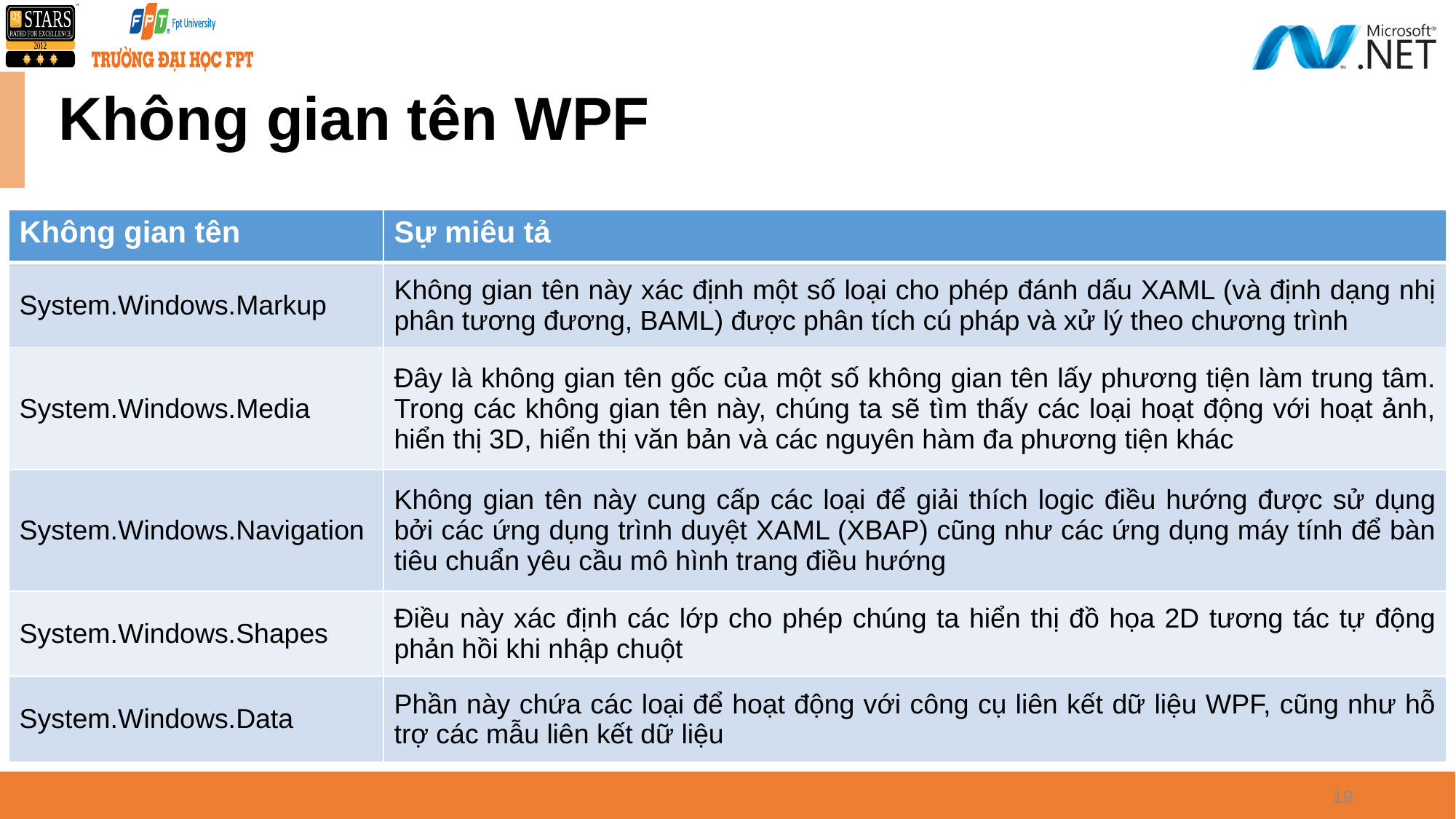

# Không gian tên WPF
| Không gian tên | Sự miêu tả |
| --- | --- |
| System.Windows.Markup | Không gian tên này xác định một số loại cho phép đánh dấu XAML (và định dạng nhị phân tương đương, BAML) được phân tích cú pháp và xử lý theo chương trình |
| System.Windows.Media | Đây là không gian tên gốc của một số không gian tên lấy phương tiện làm trung tâm. Trong các không gian tên này, chúng ta sẽ tìm thấy các loại hoạt động với hoạt ảnh, hiển thị 3D, hiển thị văn bản và các nguyên hàm đa phương tiện khác |
| System.Windows.Navigation | Không gian tên này cung cấp các loại để giải thích logic điều hướng được sử dụng bởi các ứng dụng trình duyệt XAML (XBAP) cũng như các ứng dụng máy tính để bàn tiêu chuẩn yêu cầu mô hình trang điều hướng |
| System.Windows.Shapes | Điều này xác định các lớp cho phép chúng ta hiển thị đồ họa 2D tương tác tự động phản hồi khi nhập chuột |
| System.Windows.Data | Phần này chứa các loại để hoạt động với công cụ liên kết dữ liệu WPF, cũng như hỗ trợ các mẫu liên kết dữ liệu |
19